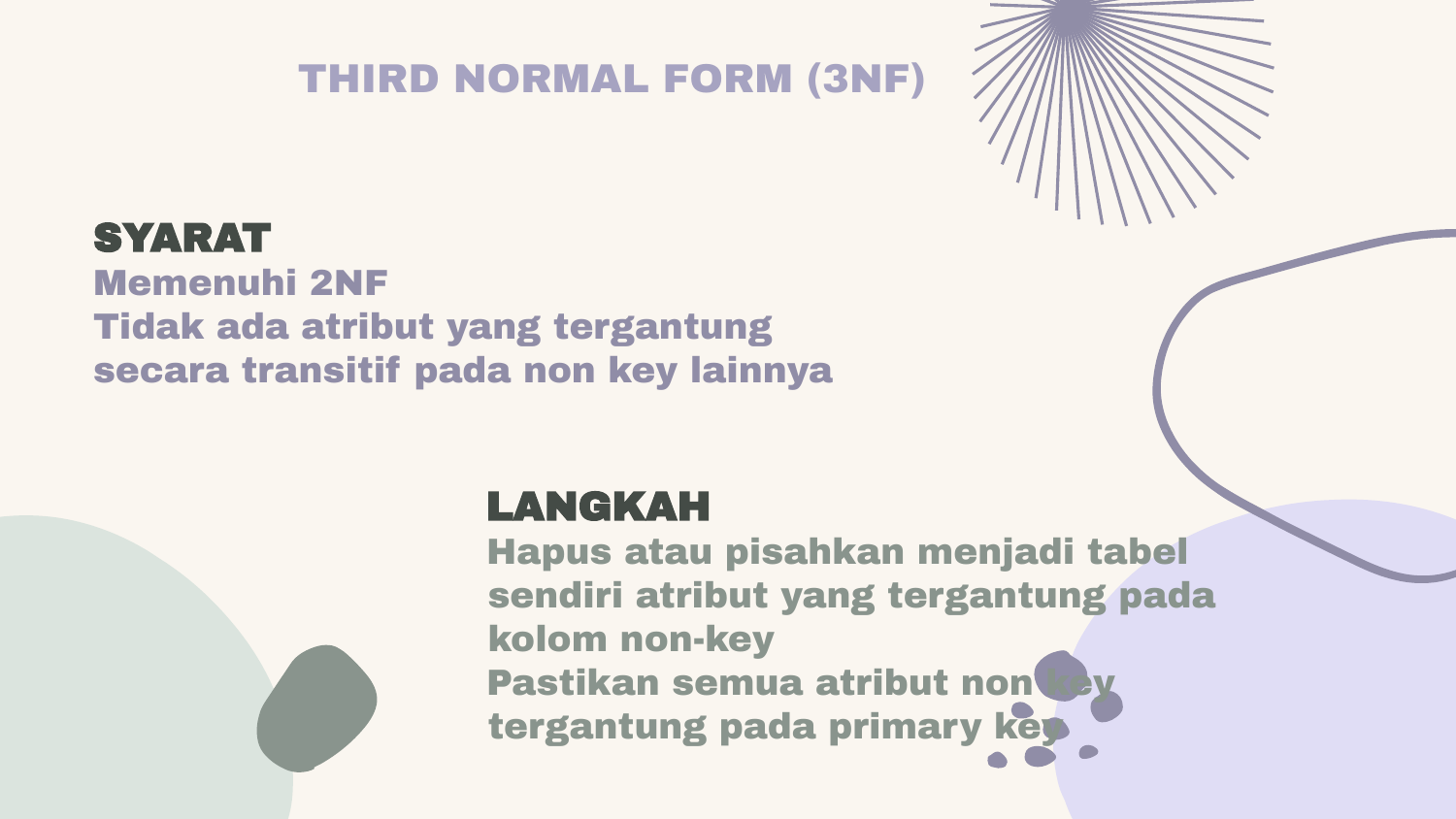

THIRD NORMAL FORM (3NF)
# SYARAT Memenuhi 2NF Tidak ada atribut yang tergantung secara transitif pada non key lainnya
LANGKAH
Hapus atau pisahkan menjadi tabel sendiri atribut yang tergantung pada kolom non-key
Pastikan semua atribut non key tergantung pada primary key